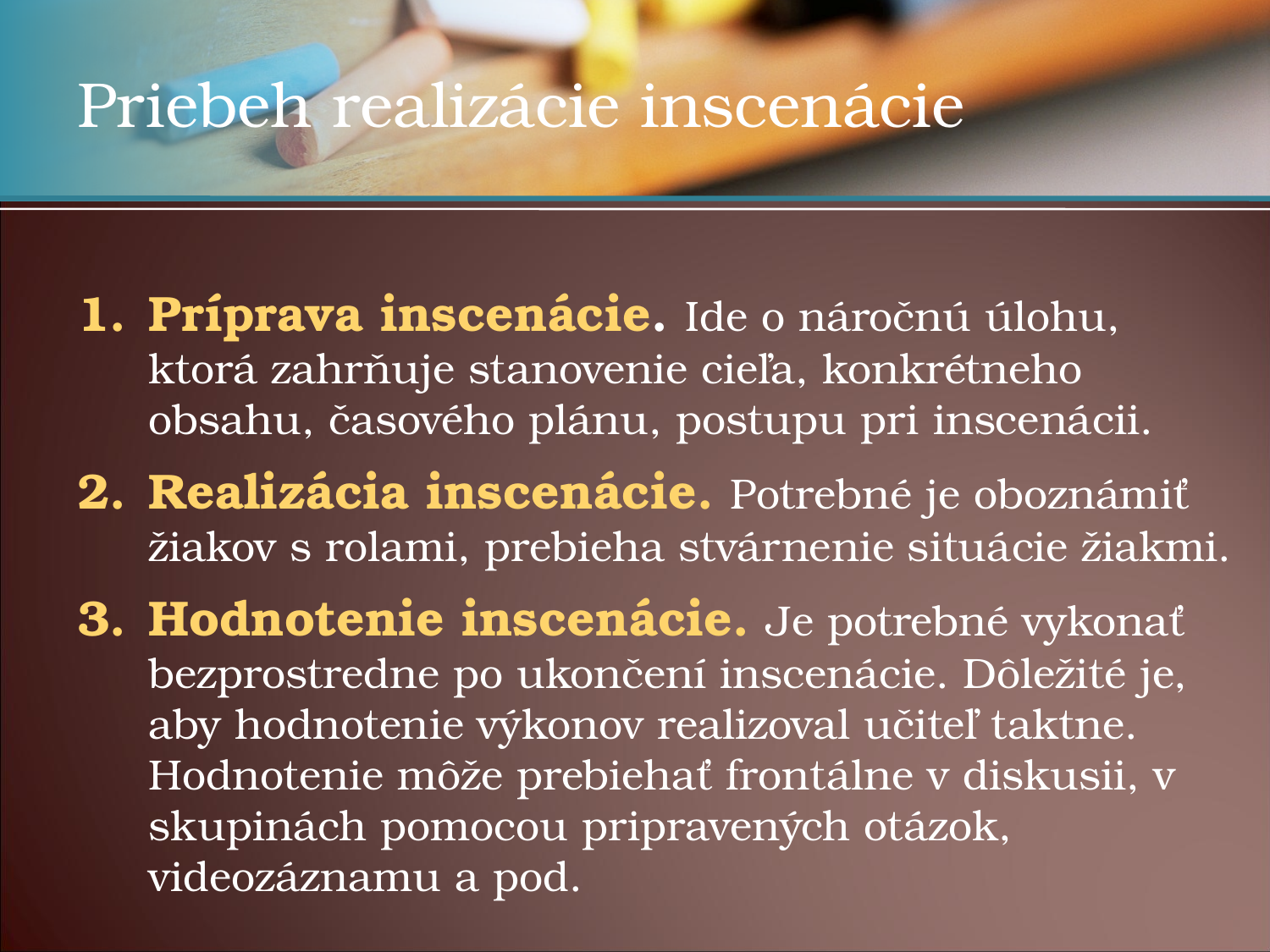

# Priebeh realizácie inscenácie
Príprava inscenácie. Ide o náročnú úlohu, ktorá zahrňuje stanovenie cieľa, konkrétneho obsahu, časového plánu, postupu pri inscenácii.
Realizácia inscenácie. Potrebné je oboznámiť žiakov s rolami, prebieha stvárnenie situácie žiakmi.
Hodnotenie inscenácie. Je potrebné vykonať bezprostredne po ukončení inscenácie. Dôležité je, aby hodnotenie výkonov realizoval učiteľ taktne. Hodnotenie môže prebiehať frontálne v diskusii, v skupinách pomocou pripravených otázok, videozáznamu a pod.